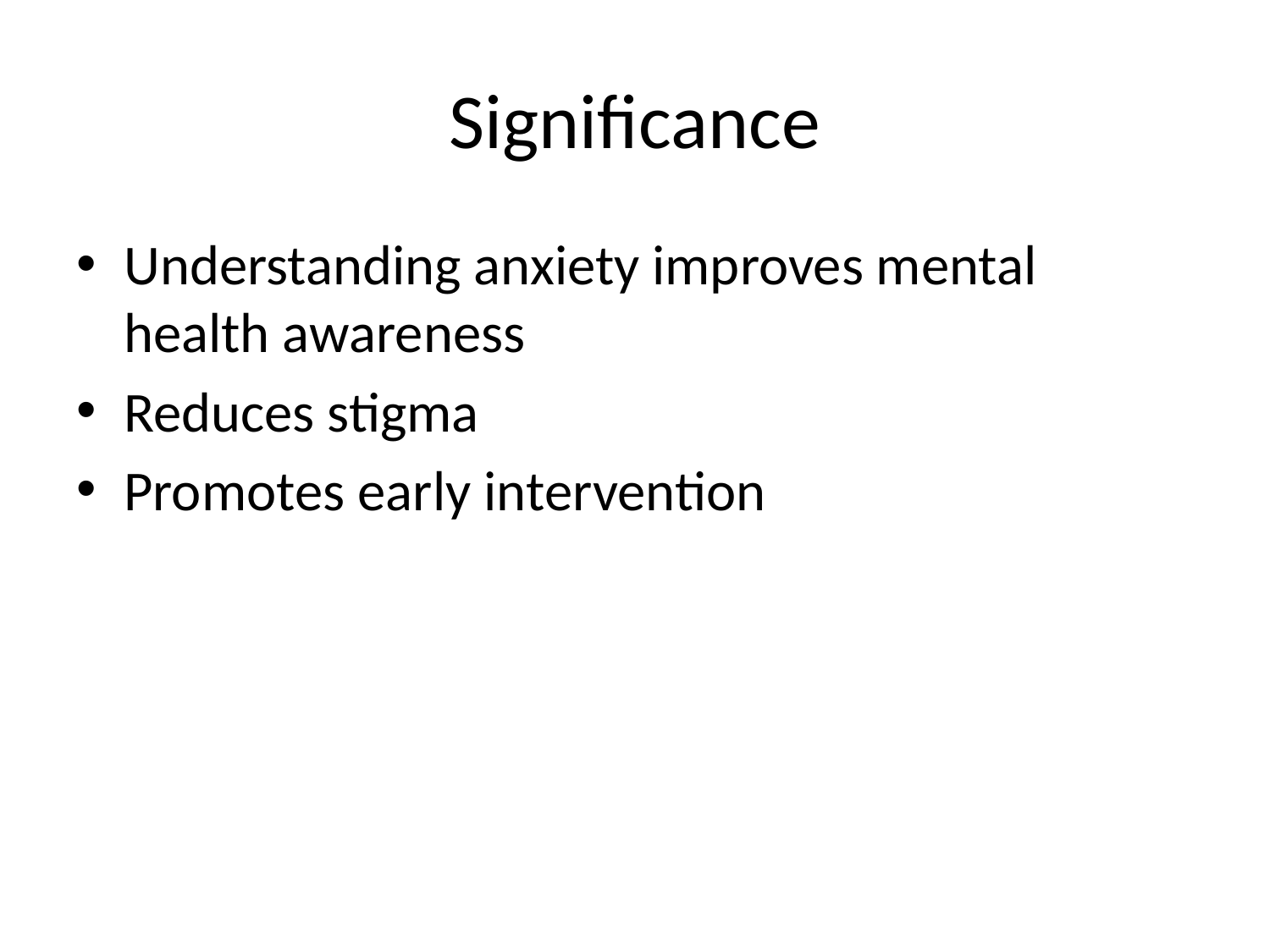

# Significance
Understanding anxiety improves mental health awareness
Reduces stigma
Promotes early intervention